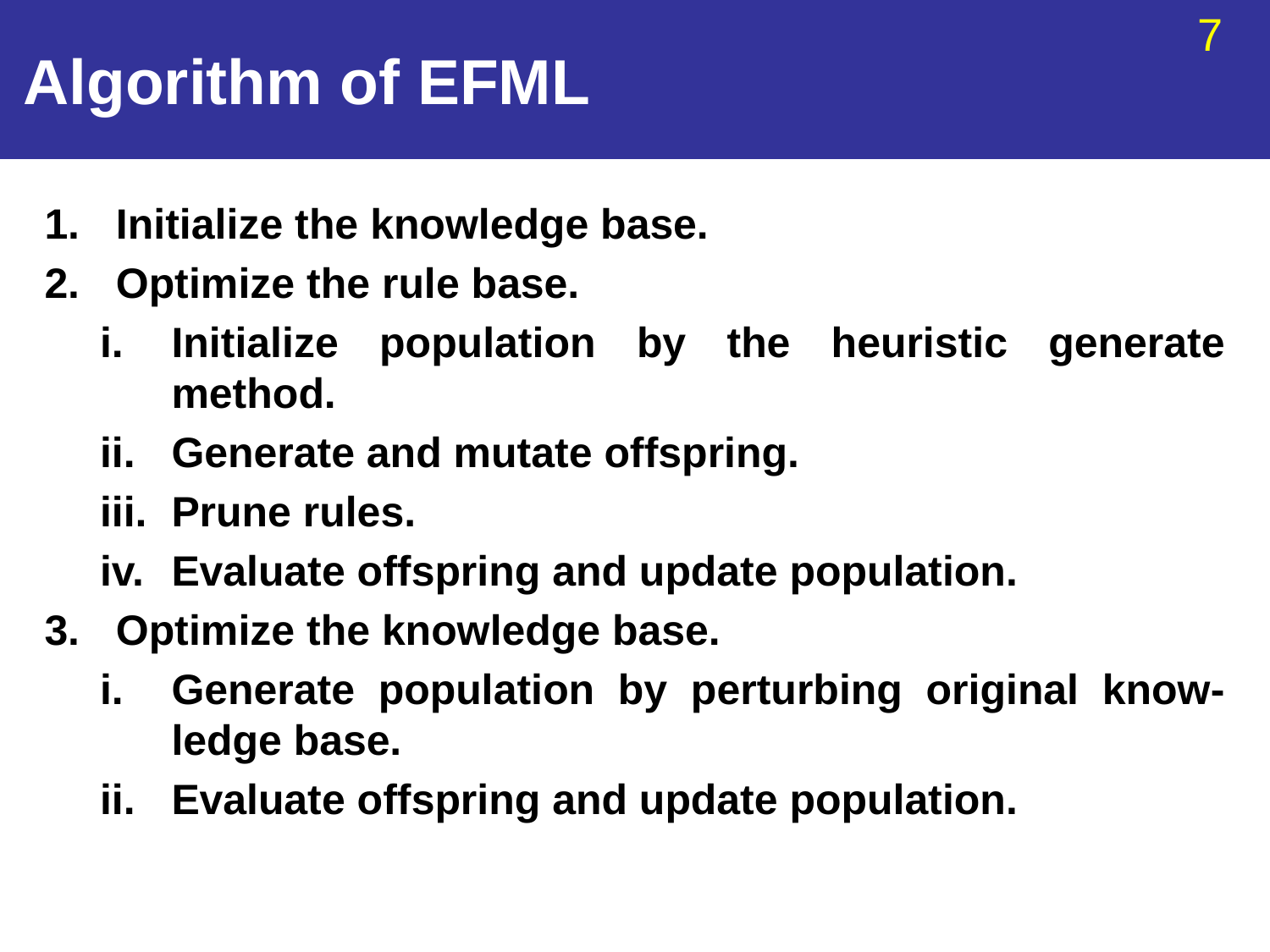

# Algorithm of EFML
Initialize the knowledge base.
Optimize the rule base.
Initialize population by the heuristic generate method.
Generate and mutate offspring.
Prune rules.
Evaluate offspring and update population.
Optimize the knowledge base.
Generate population by perturbing original know-ledge base.
Evaluate offspring and update population.